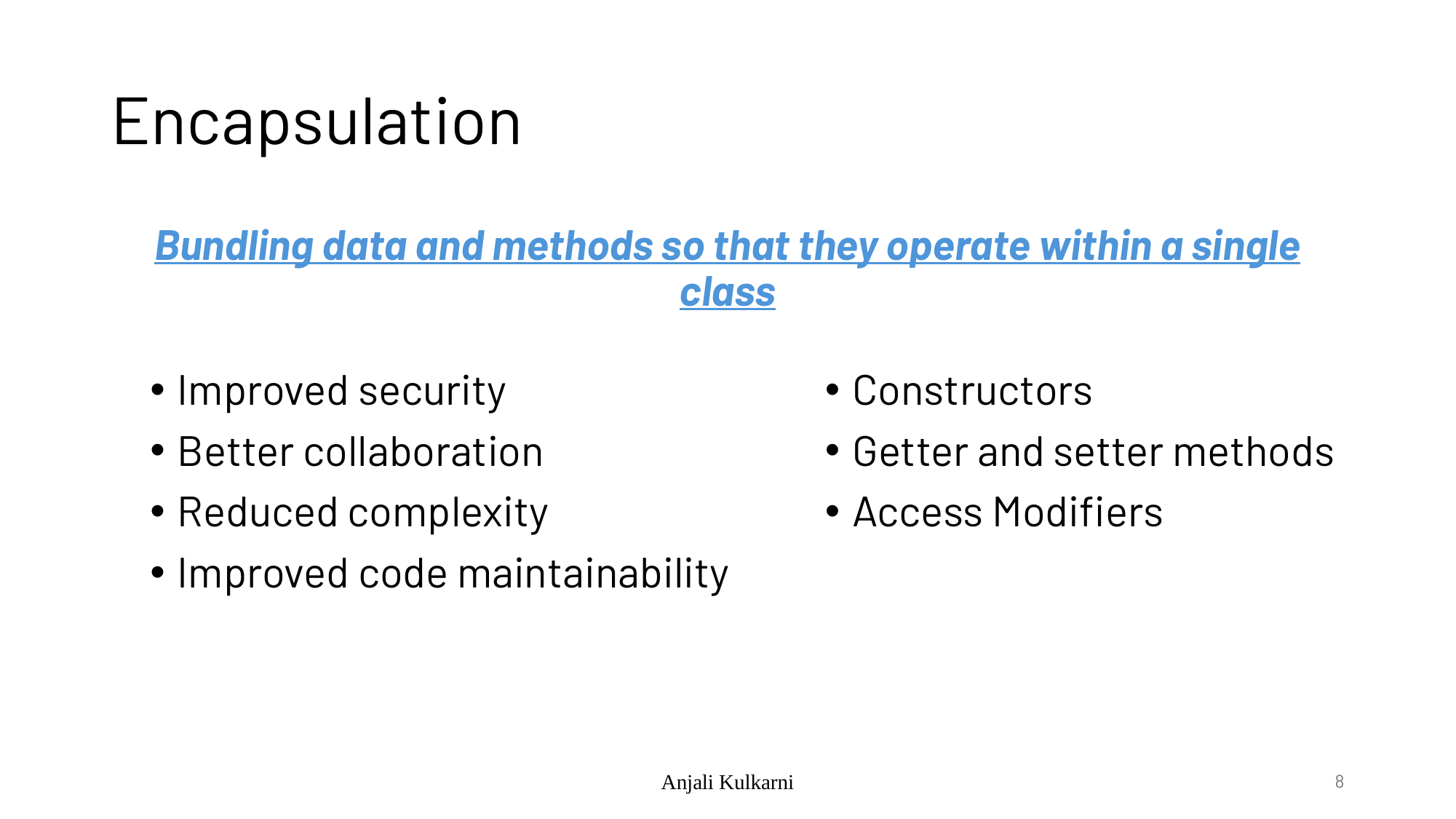

# Encapsulation
Bundling data and methods so that they operate within a single class

Improved security
Better collaboration
Reduced complexity
Improved code maintainability
Constructors
Getter and setter methods
Access Modifiers

Anjali Kulkarni
8